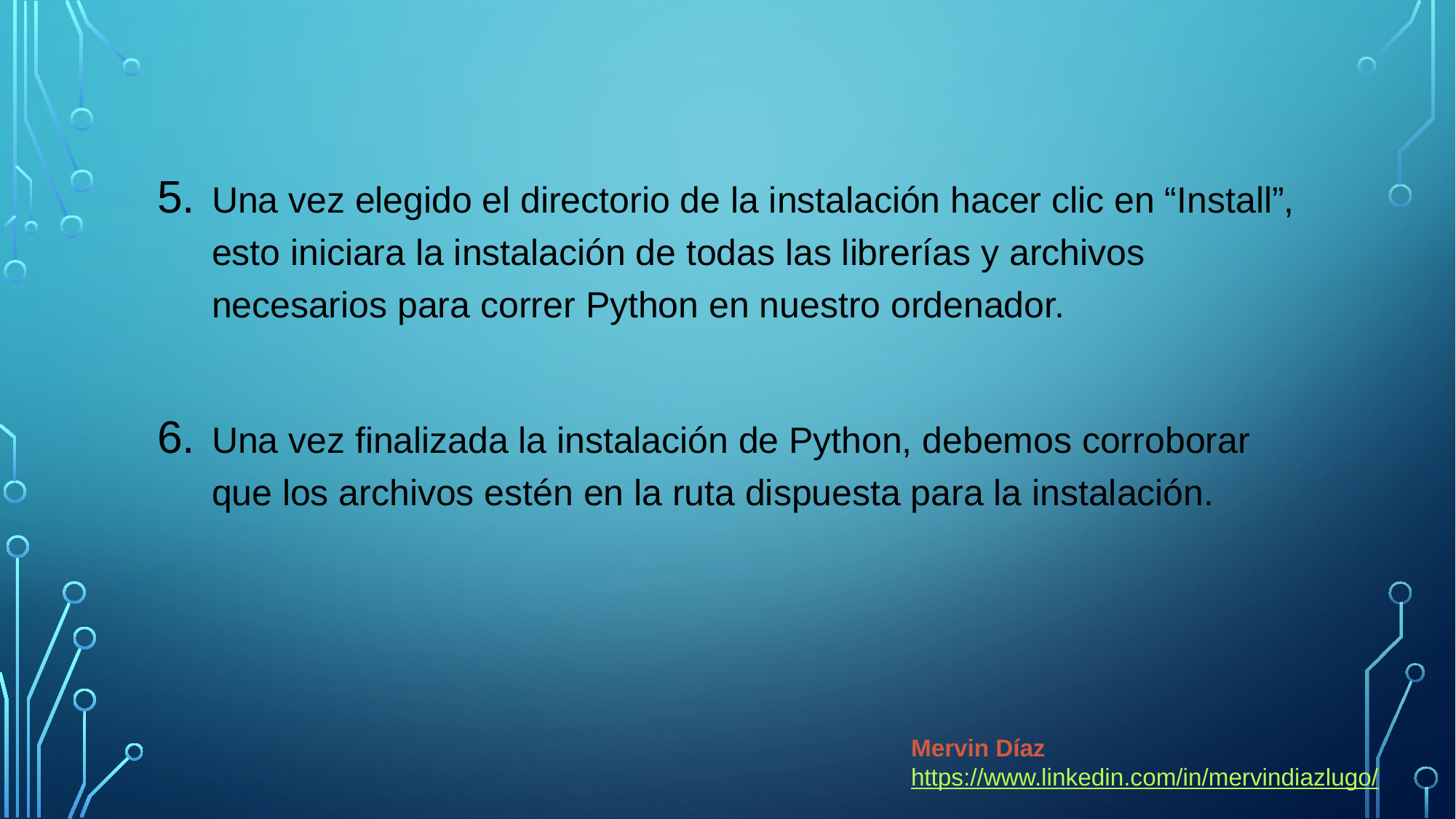

Una vez elegido el directorio de la instalación hacer clic en “Install”, esto iniciara la instalación de todas las librerías y archivos necesarios para correr Python en nuestro ordenador.

Una vez finalizada la instalación de Python, debemos corroborar que los archivos estén en la ruta dispuesta para la instalación.
Mervin Díaz
https://www.linkedin.com/in/mervindiazlugo/